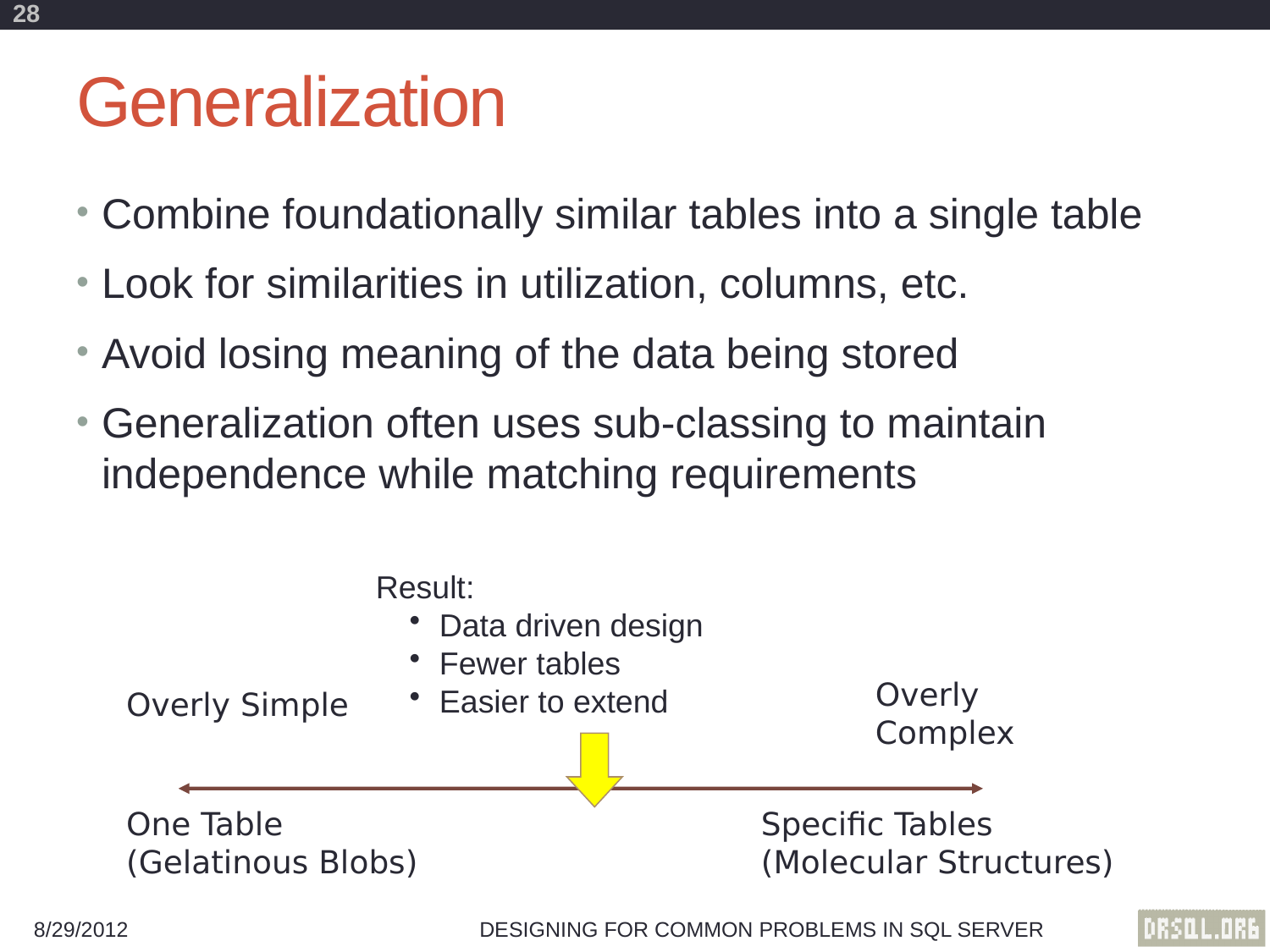

28
# Generalization
Combine foundationally similar tables into a single table
Look for similarities in utilization, columns, etc.
Avoid losing meaning of the data being stored
Generalization often uses sub-classing to maintain independence while matching requirements
Result:
Data driven design
Fewer tables
Easier to extend

Overly Complex
Overly Simple

One Table (Gelatinous Blobs)
Specific Tables (Molecular Structures)
Designing for Common Problems in SQL Server
8/29/2012